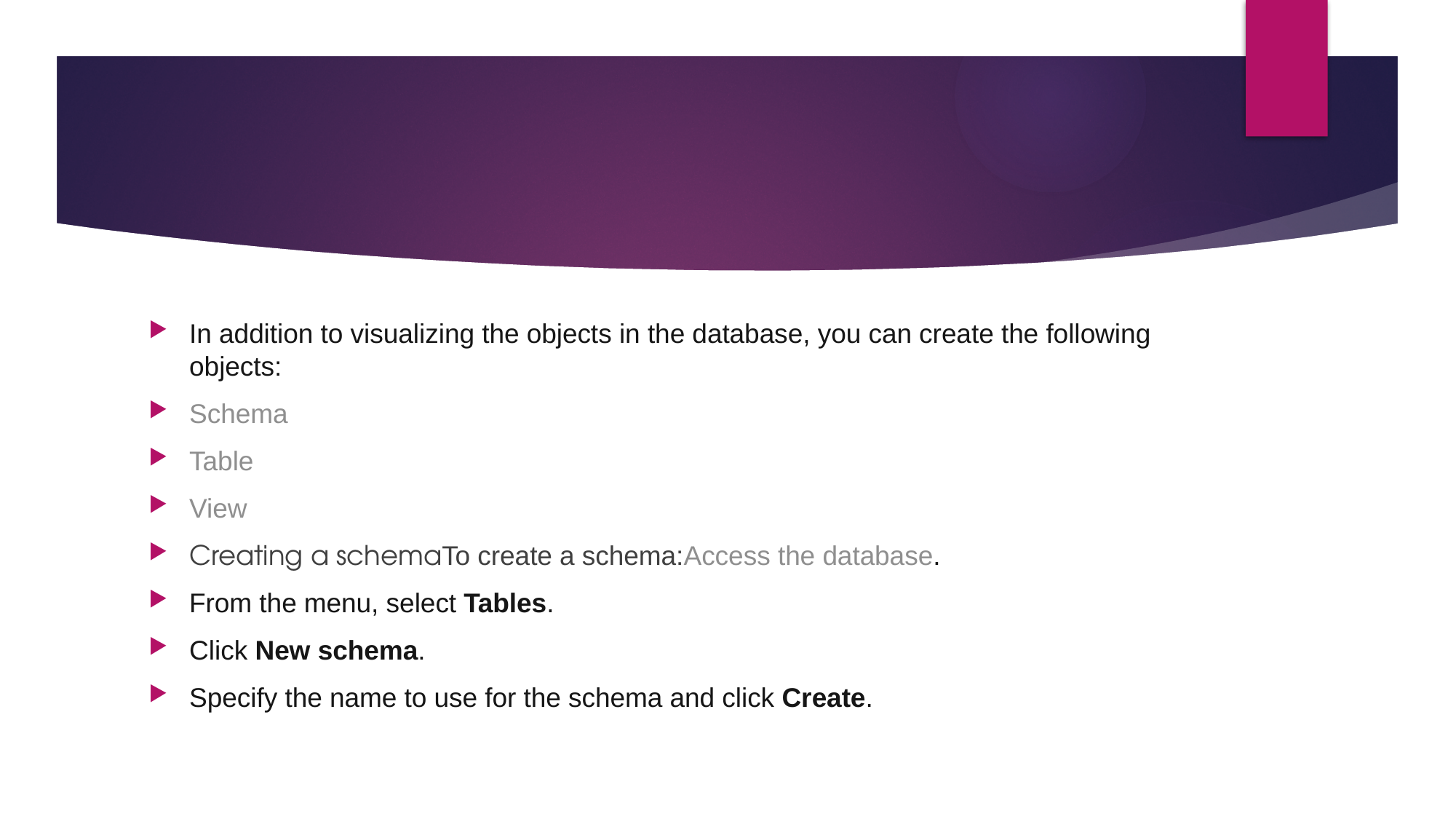

In addition to visualizing the objects in the database, you can create the following objects:
Schema
Table
View
Creating a schemaTo create a schema:Access the database.
From the menu, select Tables.
Click New schema.
Specify the name to use for the schema and click Create.